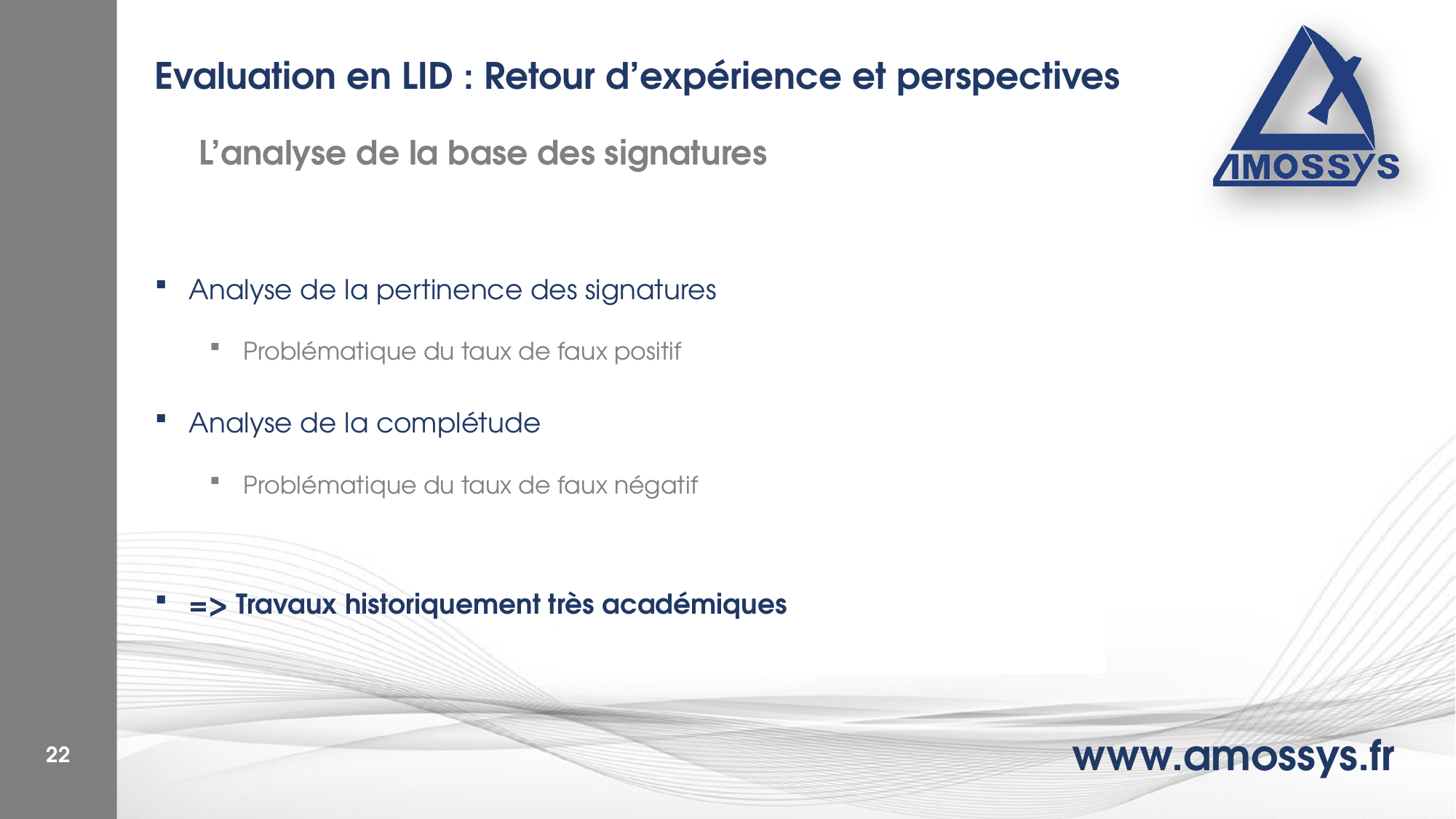

# Evaluation en LID : Retour d’expérience et perspectives
L’analyse de la base des signatures
Analyse de la pertinence des signatures
Problématique du taux de faux positif
Analyse de la complétude
Problématique du taux de faux négatif

=> Travaux historiquement très académiques
22